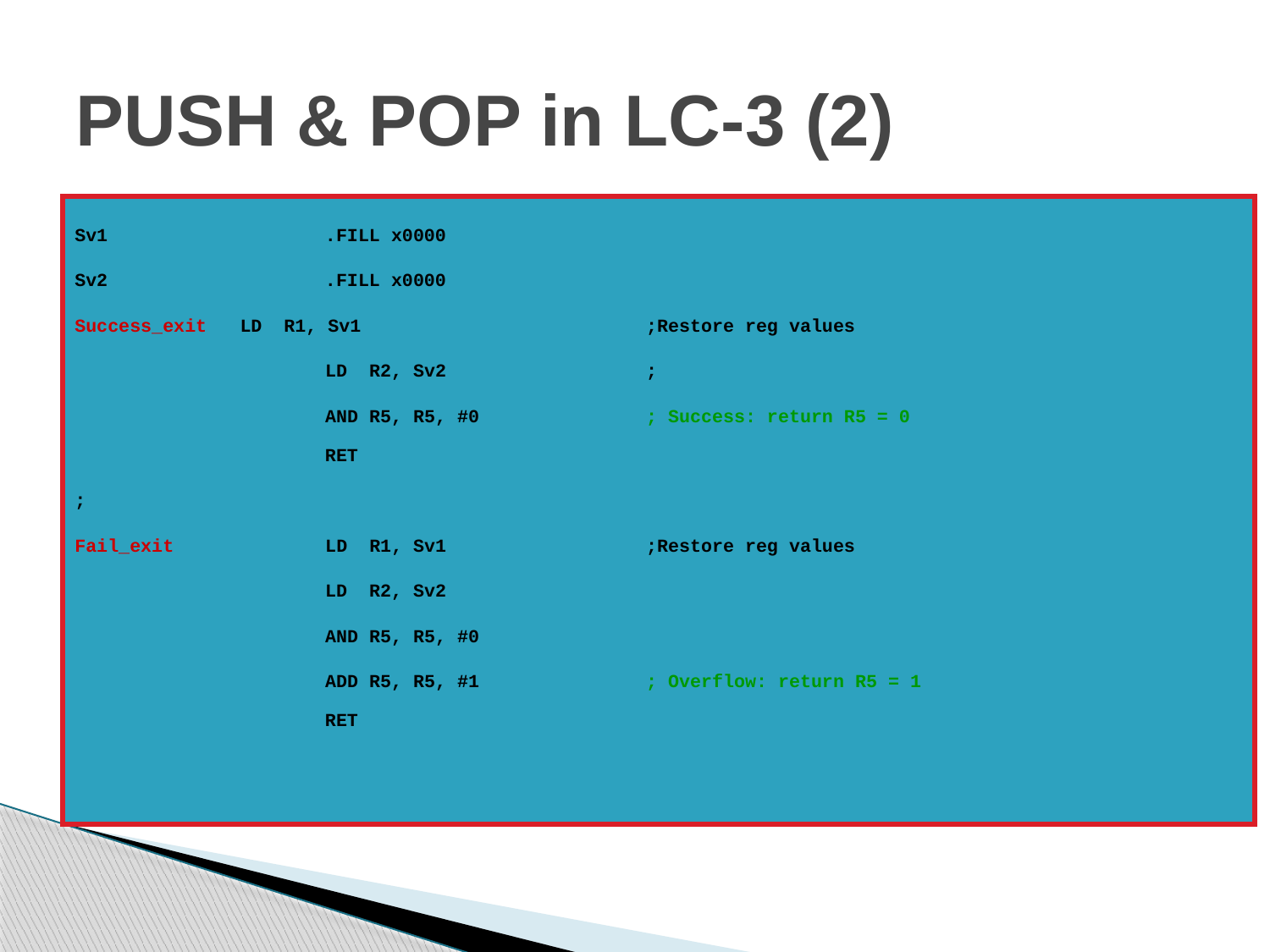

# PUSH & POP in LC-3 (2)
Sv1	    .FILL x0000
Sv2	    .FILL x0000
Success_exit   LD  R1, Sv1 	;Restore reg values
	    LD  R2, Sv2 	;
	    AND R5, R5, #0 	; Success: return R5 = 0
	    RET
;
Fail_exit	    LD  R1, Sv1	;Restore reg values
	    LD  R2, Sv2
	    AND R5, R5, #0
	    ADD R5, R5, #1	; Overflow: return R5 = 1
	    RET